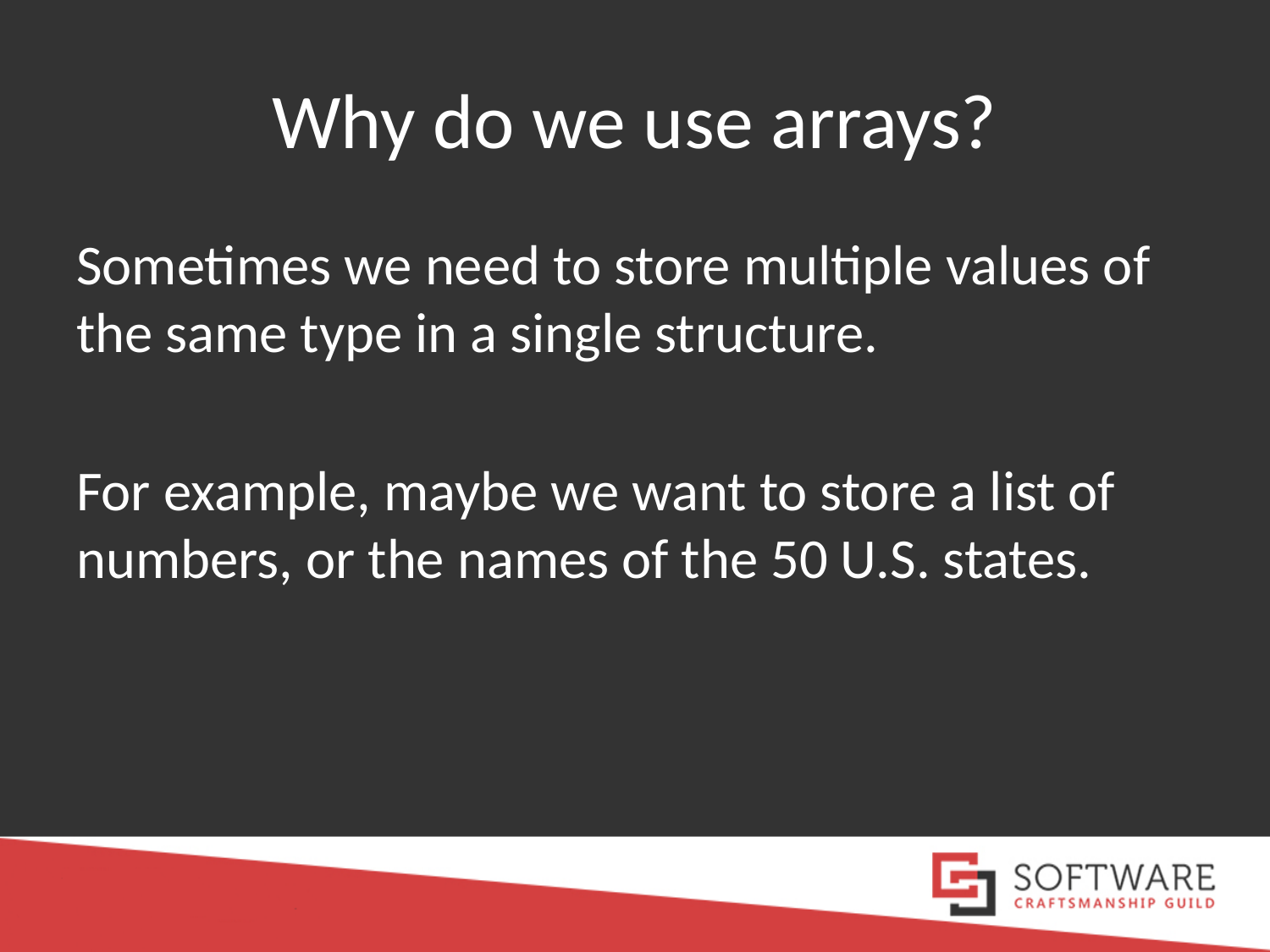

# Why do we use arrays?
Sometimes we need to store multiple values of the same type in a single structure.

For example, maybe we want to store a list of numbers, or the names of the 50 U.S. states.